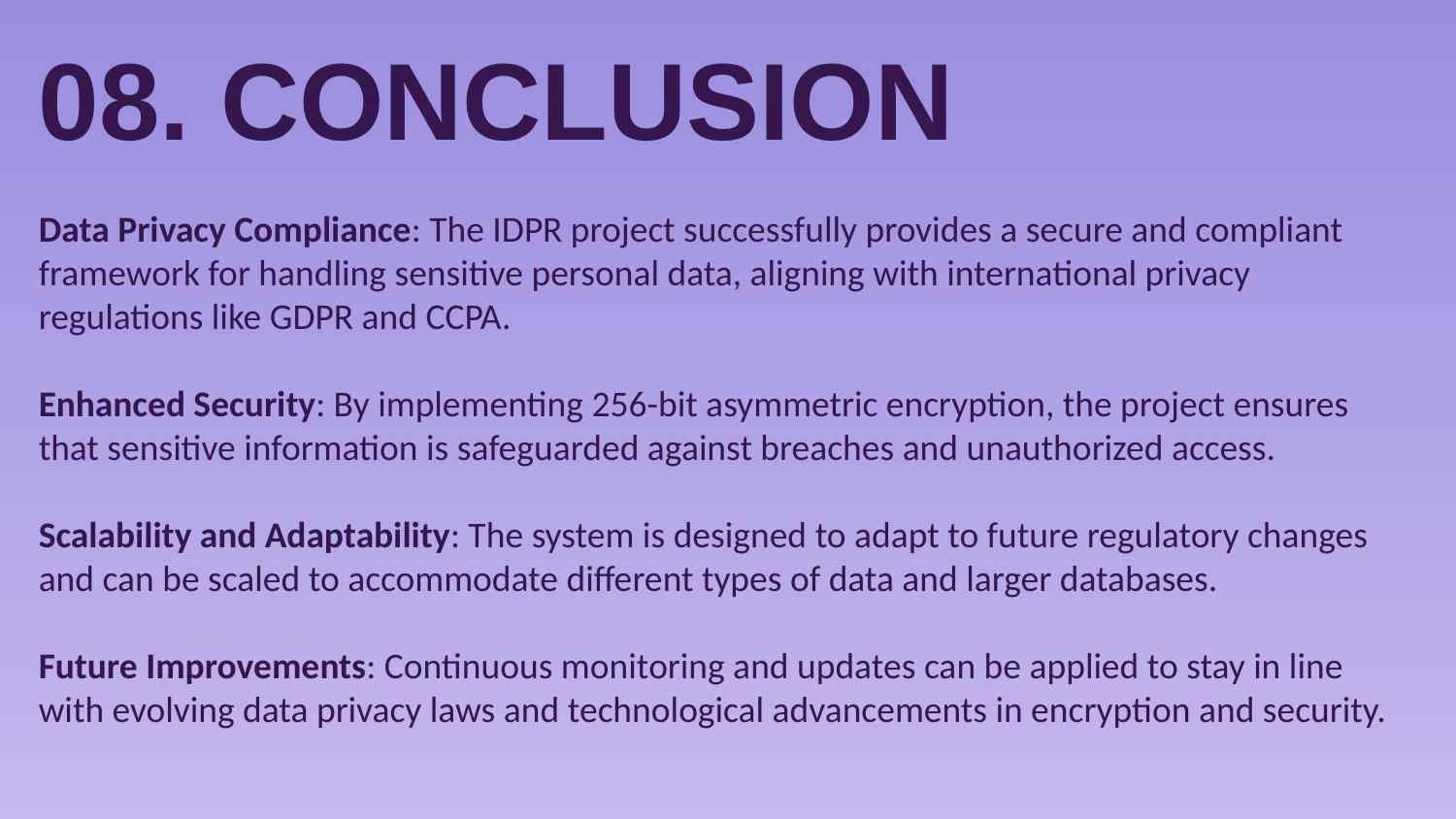

08. CONCLUSION

Data Privacy Compliance: The IDPR project successfully provides a secure and compliant framework for handling sensitive personal data, aligning with international privacy regulations like GDPR and CCPA.

Enhanced Security: By implementing 256-bit asymmetric encryption, the project ensures that sensitive information is safeguarded against breaches and unauthorized access.

Scalability and Adaptability: The system is designed to adapt to future regulatory changes and can be scaled to accommodate different types of data and larger databases.

Future Improvements: Continuous monitoring and updates can be applied to stay in line with evolving data privacy laws and technological advancements in encryption and security.